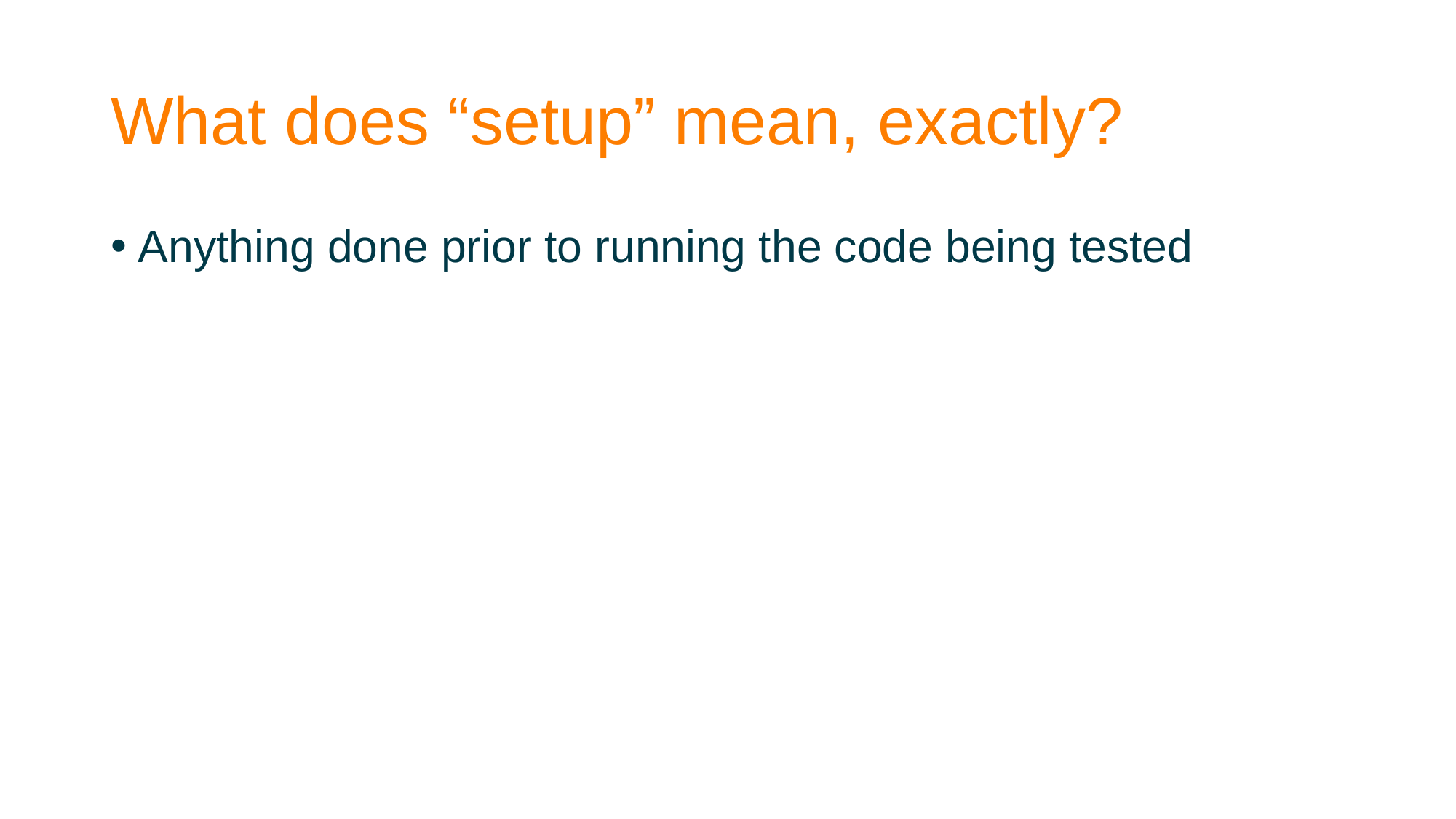

# What does “setup” mean, exactly?
Anything done prior to running the code being tested